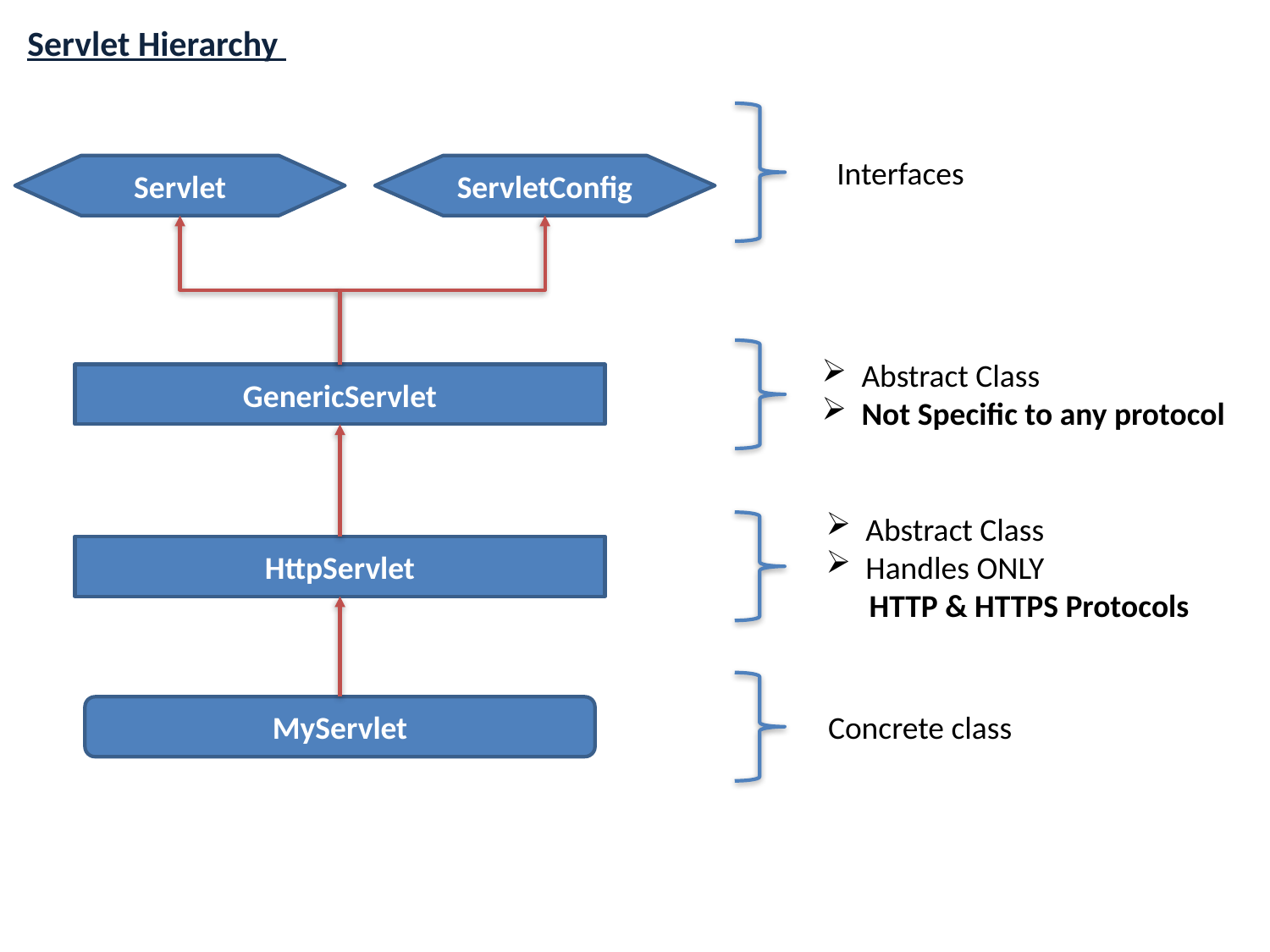

Servlet Hierarchy

Interfaces
Servlet
ServletConfig

Abstract Class
Not Specific to any protocol
GenericServlet
Abstract Class
Handles ONLY
      HTTP & HTTPS Protocols

HttpServlet

MyServlet
Concrete class